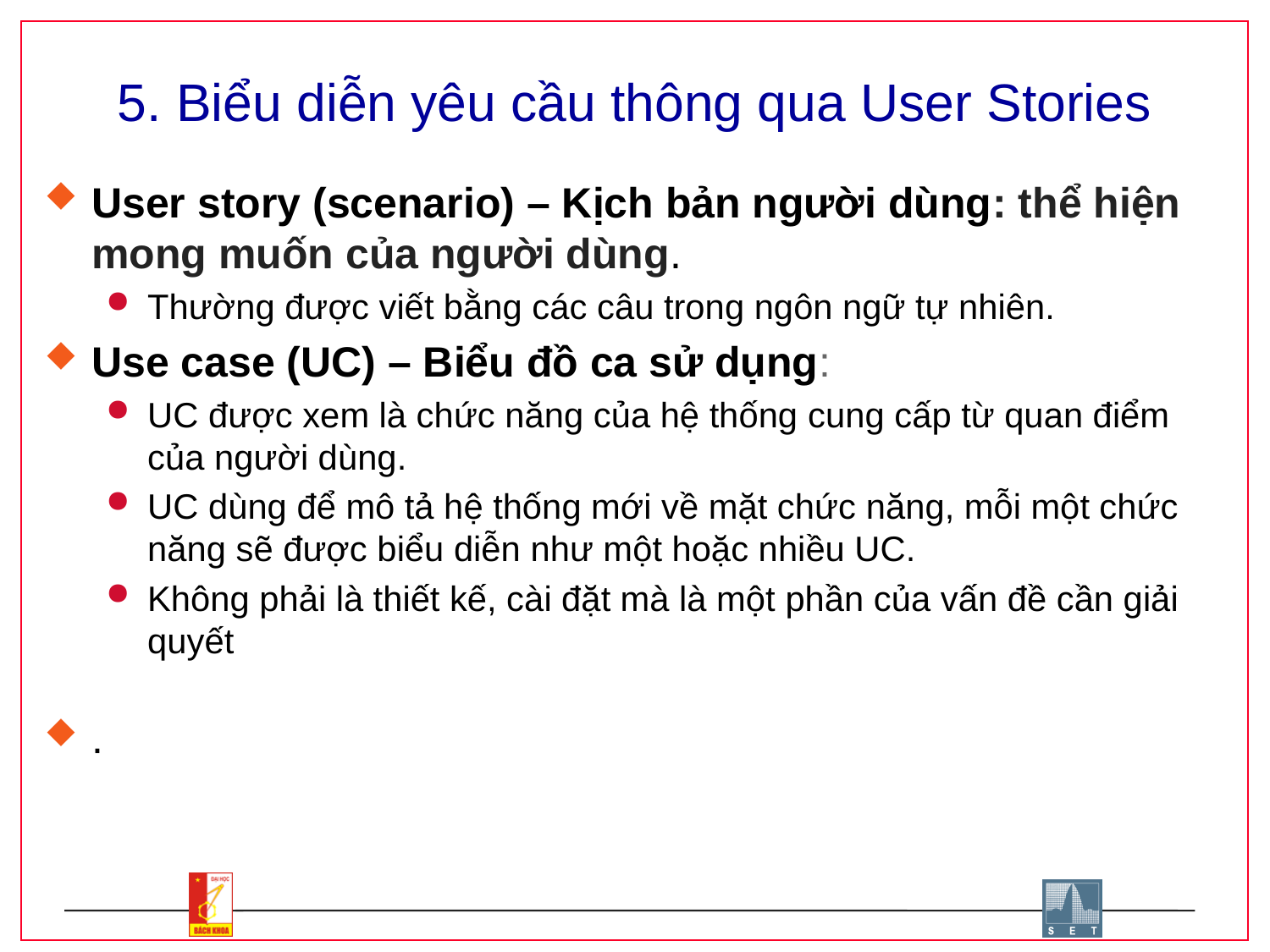

# 5. Biểu diễn yêu cầu thông qua User Stories
User story (scenario) – Kịch bản người dùng: thể hiện mong muốn của người dùng.
Thường được viết bằng các câu trong ngôn ngữ tự nhiên.
Use case (UC) – Biểu đồ ca sử dụng:
UC được xem là chức năng của hệ thống cung cấp từ quan điểm của người dùng.
UC dùng để mô tả hệ thống mới về mặt chức năng, mỗi một chức năng sẽ được biểu diễn như một hoặc nhiều UC.
Không phải là thiết kế, cài đặt mà là một phần của vấn đề cần giải quyết
.